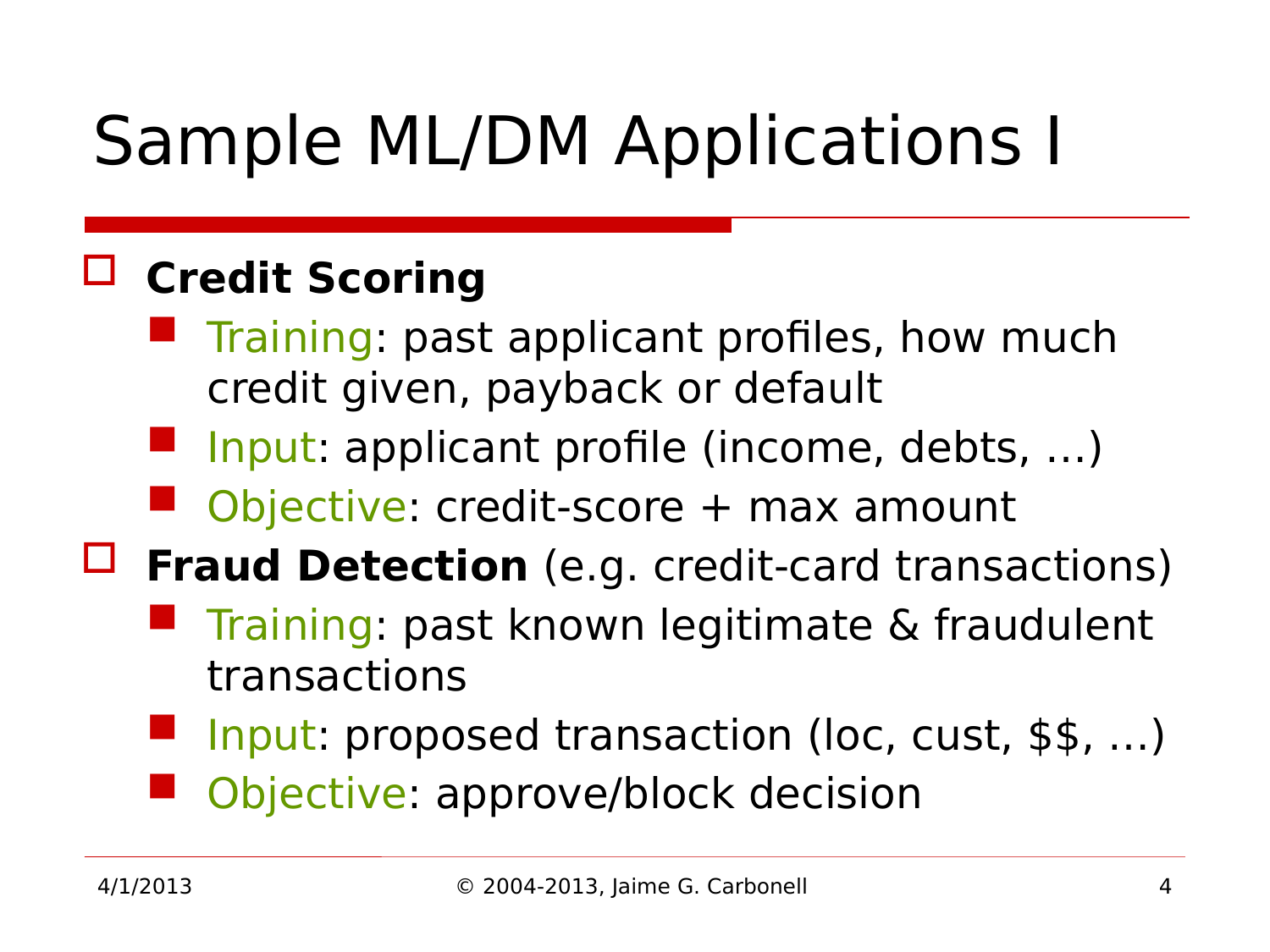

# Sample ML/DM Applications I
Credit Scoring
Training: past applicant profiles, how much credit given, payback or default
Input: applicant profile (income, debts, …)
Objective: credit-score + max amount
Fraud Detection (e.g. credit-card transactions)
Training: past known legitimate & fraudulent transactions
Input: proposed transaction (loc, cust, $$, …)
Objective: approve/block decision
4/1/2013
© 2004-2013, Jaime G. Carbonell
4